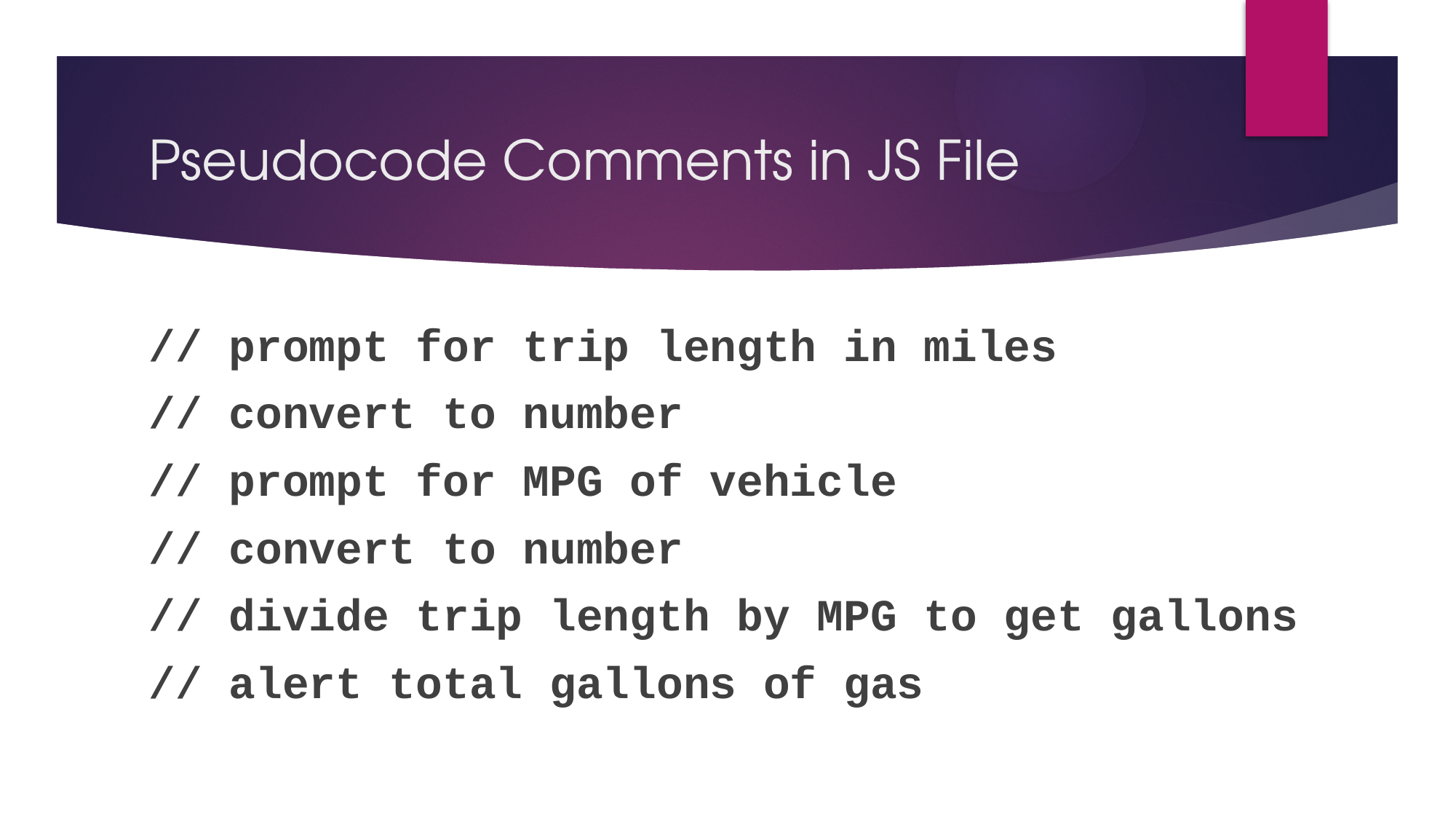

# Pseudocode Comments in JS File
// prompt for trip length in miles
// convert to number
// prompt for MPG of vehicle
// convert to number
// divide trip length by MPG to get gallons
// alert total gallons of gas